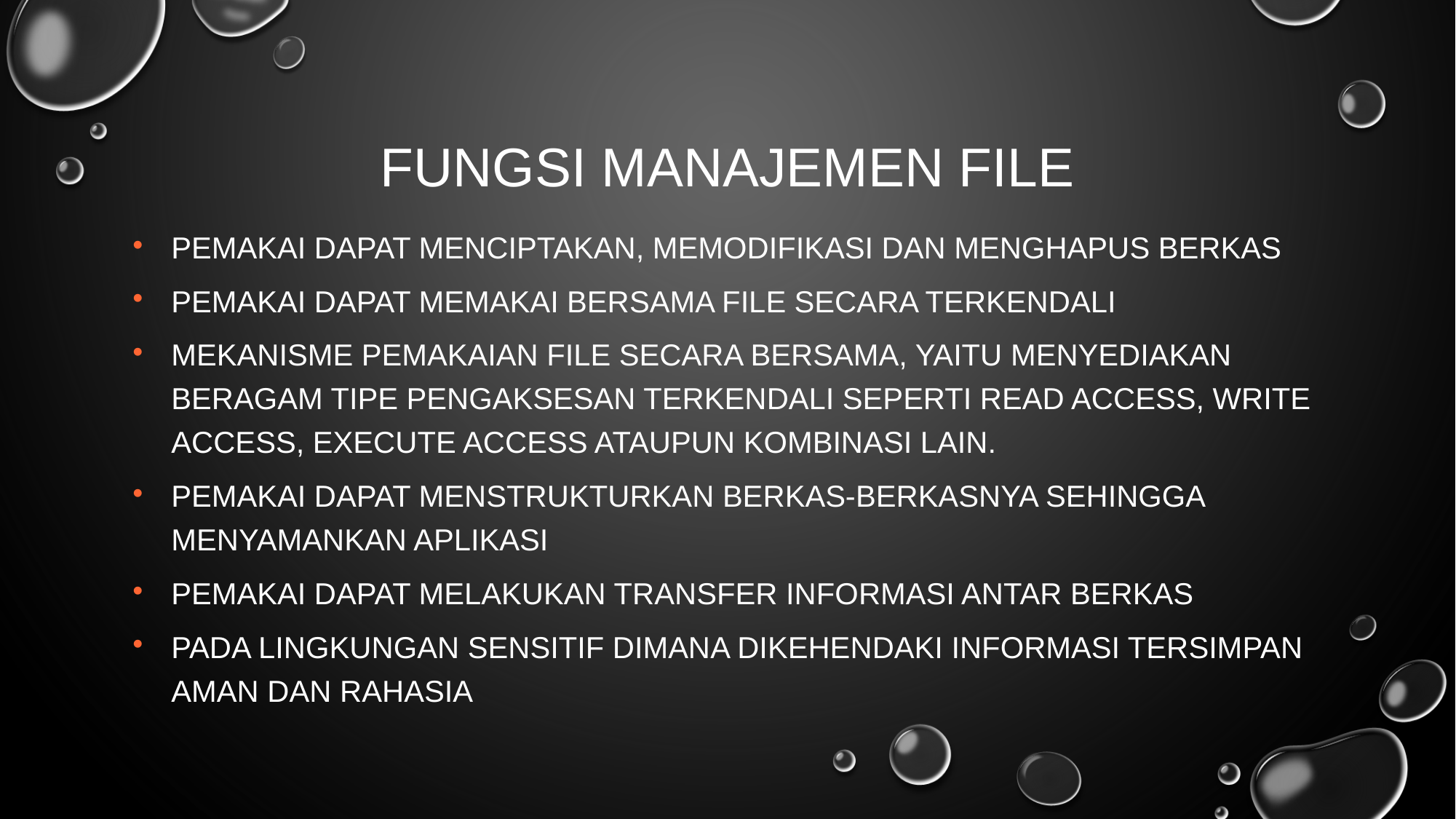

# Fungsi manajemen file
Pemakai dapat menciptakan, memodifikasi dan menghapus berkas
Pemakai dapat memakai bersama file secara terkendali
Mekanisme pemakaian file secara bersama, yaitu menyediakan beragam tipe pengaksesan terkendali seperti read access, write access, execute access ataupun kombinasi lain.
pemakai dapat menstrukturkan berkas-berkasnya sehingga menyamankan aplikasi
Pemakai dapat melakukan transfer informasi antar berkas
Pada lingkungan sensitif dimana dikehendaki informasi tersimpan aman dan rahasia